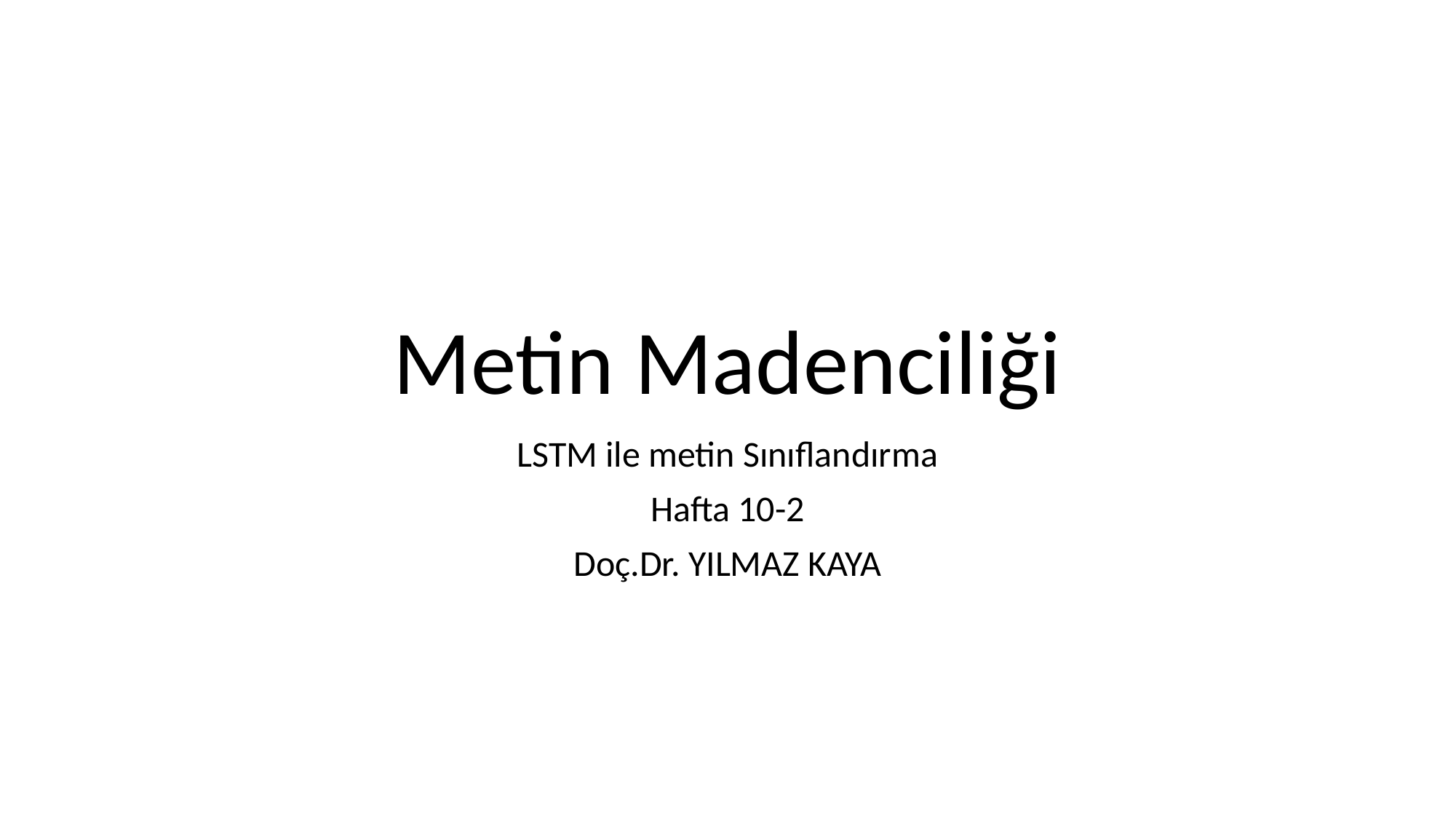

# Metin Madenciliği
LSTM ile metin Sınıflandırma
Hafta 10-2
Doç.Dr. YILMAZ KAYA